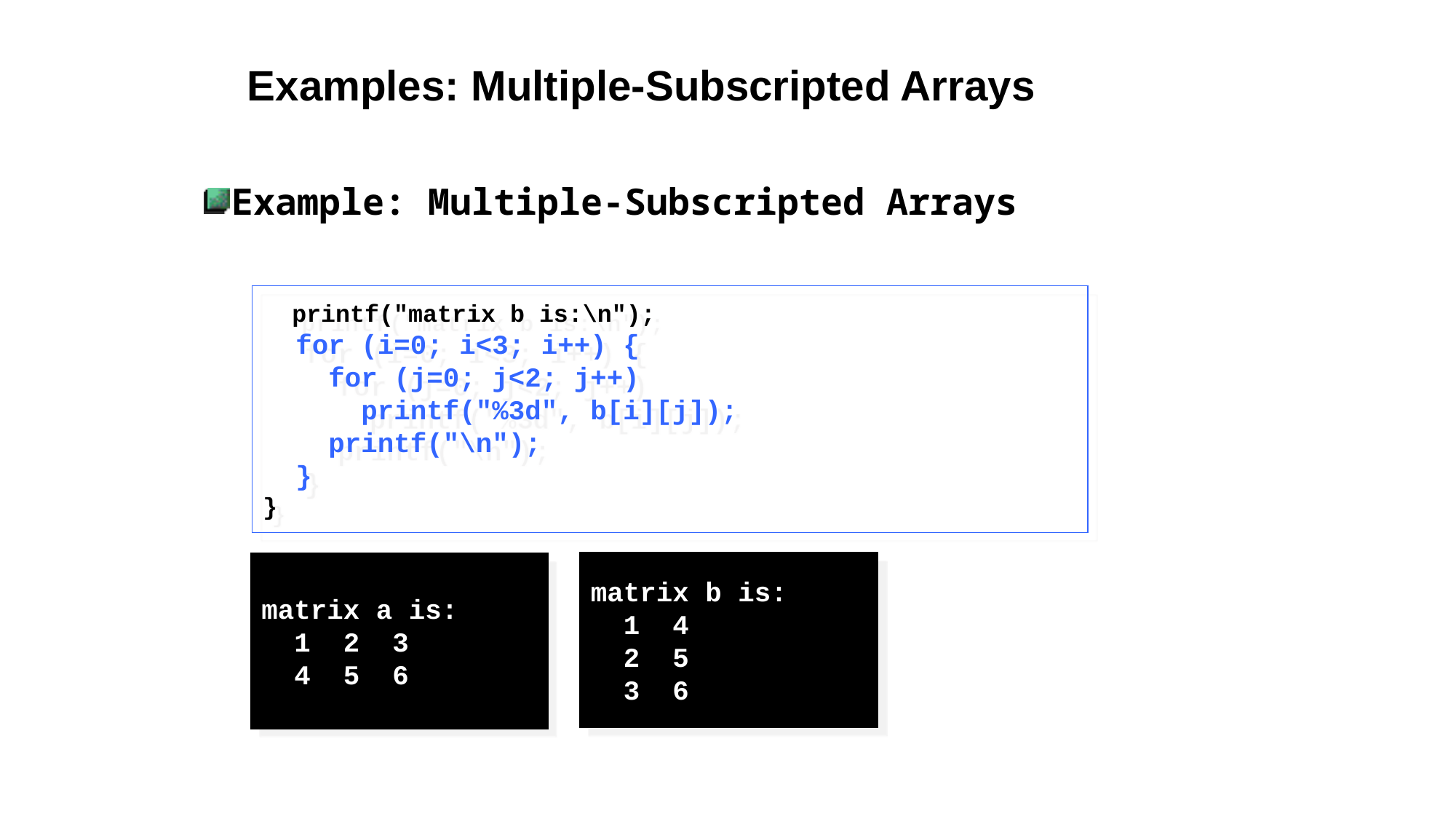

# Examples: Multiple-Subscripted Arrays
Example: Multiple-Subscripted Arrays

  printf("matrix b is:\n");
  for (i=0; i<3; i++) {
    for (j=0; j<2; j++)
      printf("%3d", b[i][j]);
    printf("\n");
  }
}
matrix b is:
  1  4
  2  5
  3  6
matrix a is:
  1  2  3
  4  5  6